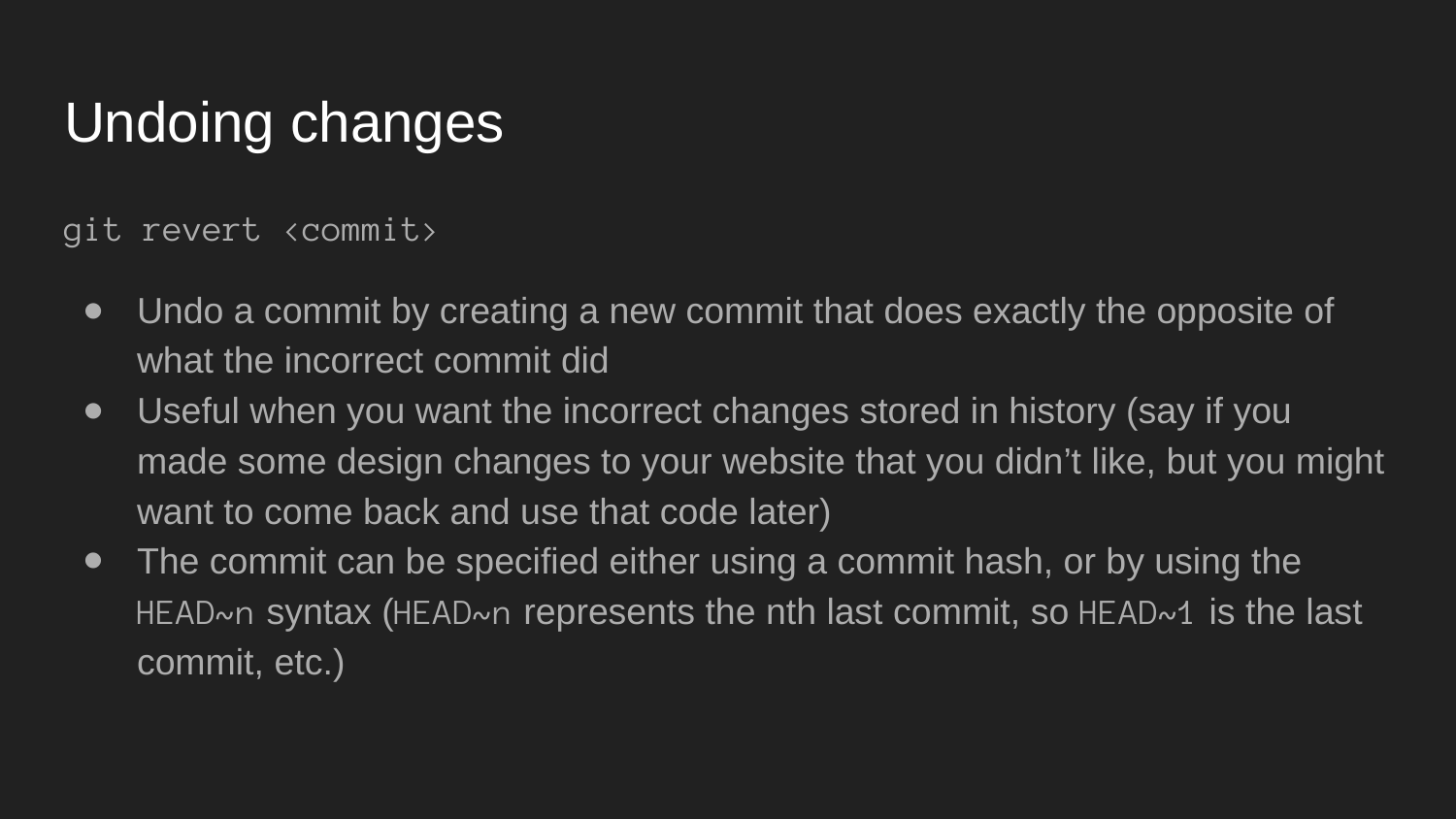

# Undoing changes
git revert <commit>
Undo a commit by creating a new commit that does exactly the opposite of what the incorrect commit did
Useful when you want the incorrect changes stored in history (say if you made some design changes to your website that you didn’t like, but you might want to come back and use that code later)
The commit can be specified either using a commit hash, or by using the HEAD~n syntax (HEAD~n represents the nth last commit, so HEAD~1 is the last commit, etc.)